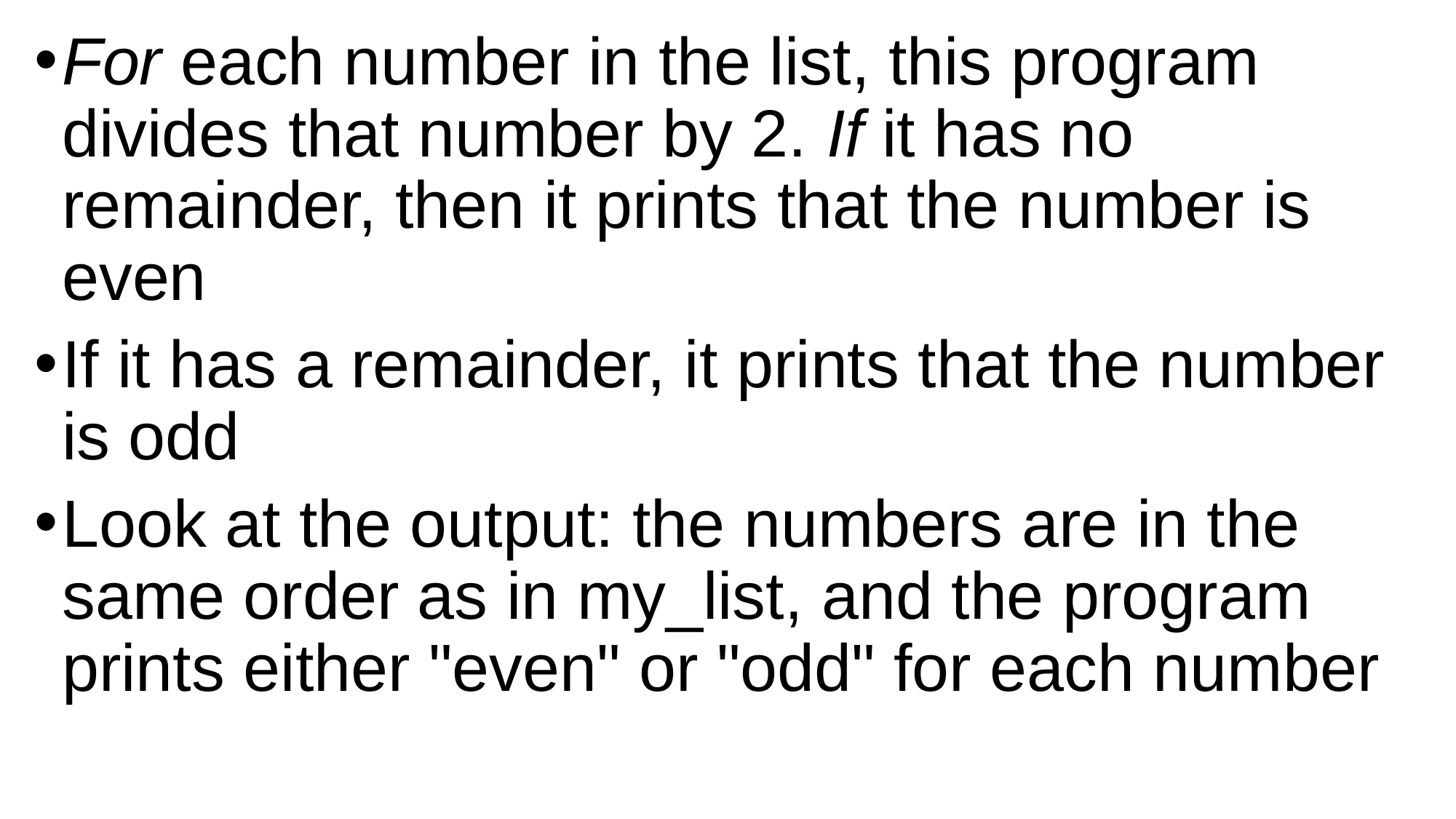

For each number in the list, this program divides that number by 2. If it has no remainder, then it prints that the number is even
If it has a remainder, it prints that the number is odd
Look at the output: the numbers are in the same order as in my_list, and the program prints either "even" or "odd" for each number